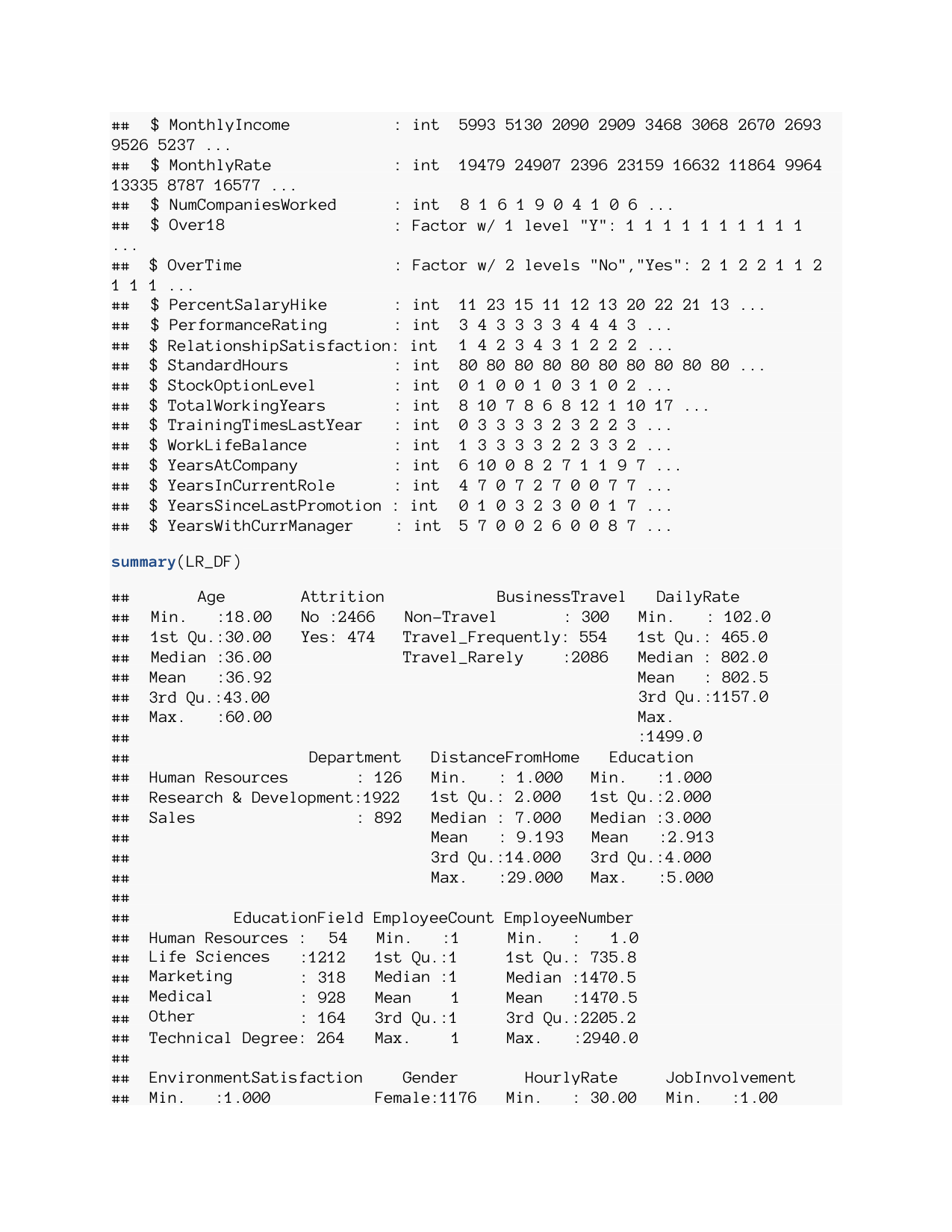

##	$  MonthlyIncome
:  int
5993  5130  2090  2909  3468  3068  2670  2693

9526  5237  ...

##	$  MonthlyRate
:  int
19479  24907  2396  23159  16632  11864  9964

13335  8787  16577  ...

##	$  NumCompaniesWorked
##	$  Over18
...
##
:  int	8  1  6  1  9  0  4  1  0  6  ...
:  Factor  w/  1  level  "Y":  1  1  1  1  1  1  1  1  1  1

$  OverTime
:  Factor  w/  2  levels  "No","Yes":  2  1  2  2  1  1  2

1  1  1  ...

##	$  PercentSalaryHike
##	$  PerformanceRating
##
##
##
##
##
##
##
##
##
##
:  int
:  int
11  23  15  11  12  13  20  22  21  13  ...
3  4  3  3  3  3  4  4  4  3  ...
1  4  2  3  4  3  1  2  2  2  ...
80  80  80  80  80  80  80  80  80  80  ...
0  1  0  0  1  0  3  1  0  2  ...
8  10  7  8  6  8  12  1  10  17  ...
0  3  3  3  3  2  3  2  2  3  ...
1  3  3  3  3  2  2  3  3  2  ...
6  10  0  8  2  7  1  1  9  7  ...
4  7  0  7  2  7  0  0  7  7  ...
0  1  0  3  2  3  0  0  1  7  ...
5  7  0  0  2  6  0  0  8  7  ...

$  RelationshipSatisfaction:  int

$  StandardHours
$  StockOptionLevel
$  TotalWorkingYears
$  TrainingTimesLastYear
$  WorkLifeBalance
$  YearsAtCompany
$  YearsInCurrentRole
:  int
:  int
:  int
:  int
:  int
:  int
:  int

$  YearsSinceLastPromotion  :  int

$  YearsWithCurrManager	:  int

summary(LR_DF)

##	Age	Attrition
##	Min.	:18.00	No  :2466	Non-Travel
##	1st  Qu.:30.00	Yes:  474
##	Median  :36.00
##
##
##
##
##
##
##
##
##
##
##
##
##
##
##
##
##
##
##
##
##
BusinessTravel
DailyRate

:  300
Min.	:  102.0

Travel_Frequently:  554
1st  Qu.:  465.0
Median  :  802.0

Travel_Rarely
:2086

Mean	:36.92
Mean
:  802.5

3rd  Qu.:43.00
3rd  Qu.:1157.0 Max.	:1499.0

Max.	:60.00

Department
:  126
DistanceFromHome
Education

Human  Resources
Min.	:  1.000
Min.
:1.000

Research  &  Development:1922
1st  Qu.:  2.000
Median  :  7.000
1st  Qu.:2.000
Median  :3.000

Sales
:  892

Mean	:  9.193
Mean	:2.913

3rd  Qu.:14.000
3rd  Qu.:4.000 Max.	:5.000

Max.	:29.000

EducationField  EmployeeCount  EmployeeNumber

Human  Resources  :	54	Min.	:1	Min.
:	1.0

Life  Sciences Marketing Medical   Other
:1212
:  318
:  928
:  164
1st  Qu.:1 Median  :1
1st  Qu.:  735.8
Median  :1470.5

Mean 	1
Mean
:1470.5

3rd  Qu.:1
3rd  Qu.:2205.2

Technical  Degree:  264
Max. 	1
Max.	:2940.0

EnvironmentSatisfaction
Gender
HourlyRate
JobInvolvement

##
Min.
:1.000
Female:1176
Min.
:  30.00
Min.
:1.00